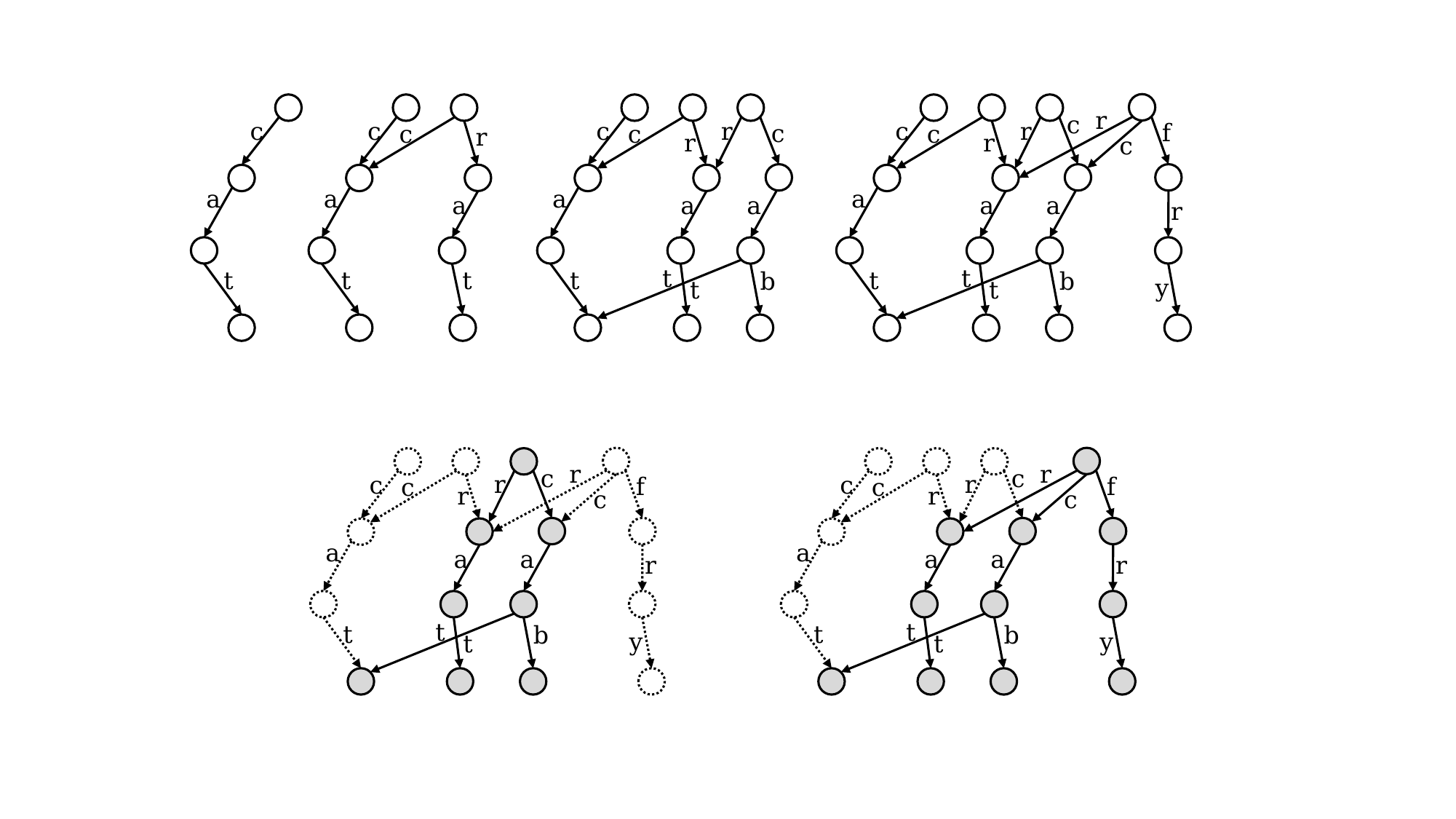

r
c
r
c
f
c
r
c

a
a
a
r

t
t
b
y
t

c

a

t

r
c
c
c
r

a
a
a

t
t
b
t

c
c
r

a
a

t
t

r
c
r
c
f
c
r
c

a
a
a
r

t
t
b
y
t

r
c
r
c
f
c
r
c

a
a
a
r

t
t
b
y
t